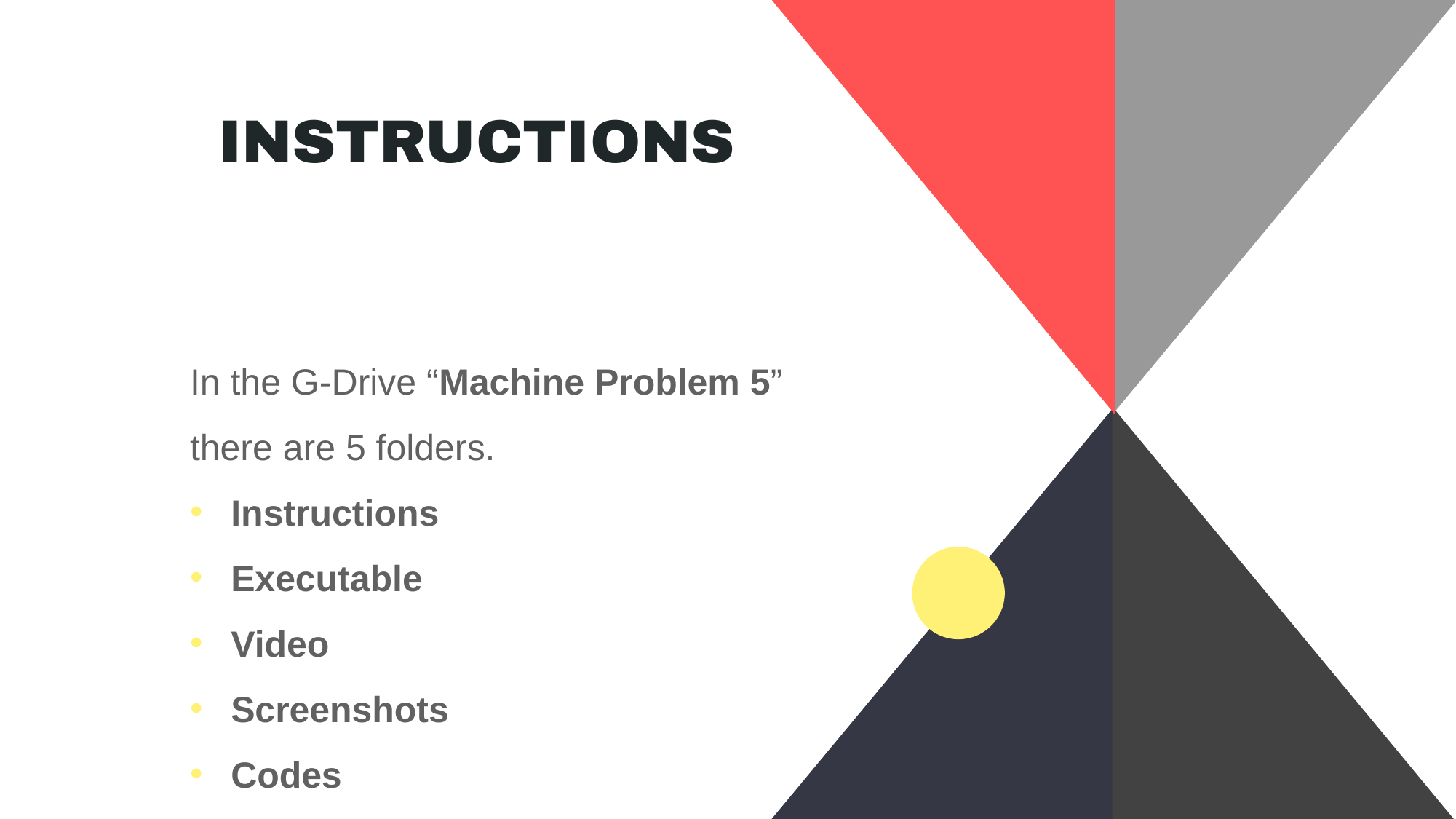

# INSTRUCTIONS
In the G-Drive “Machine Problem 5” there are 5 folders.
Instructions
Executable
Video
Screenshots
Codes